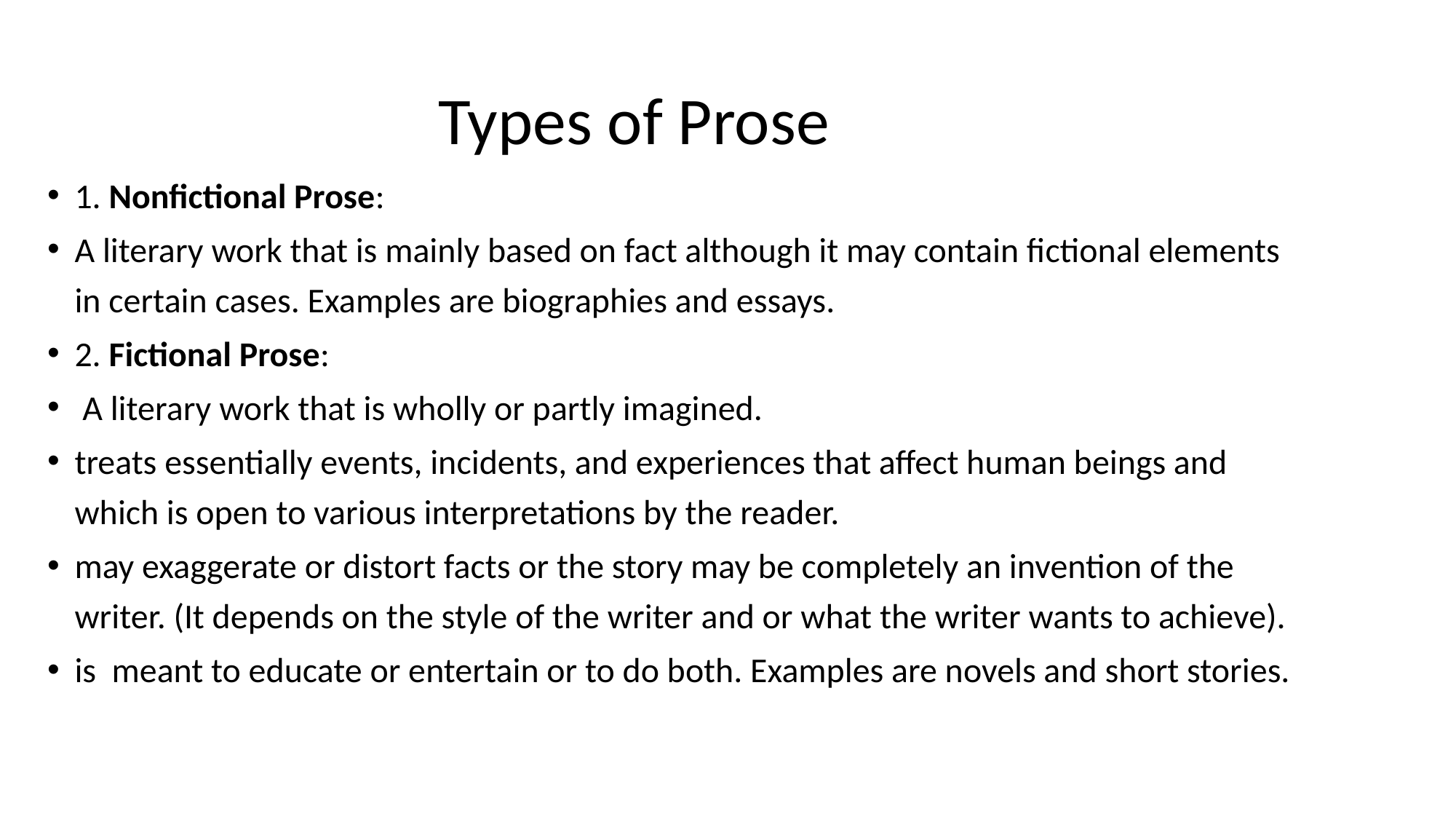

# Types of Prose

1. Nonfictional Prose:
A literary work that is mainly based on fact although it may contain fictional elements in certain cases. Examples are biographies and essays.
2. Fictional Prose:
 A literary work that is wholly or partly imagined.
treats essentially events, incidents, and experiences that affect human beings and which is open to various interpretations by the reader.
may exaggerate or distort facts or the story may be completely an invention of the writer. (It depends on the style of the writer and or what the writer wants to achieve).
is  meant to educate or entertain or to do both. Examples are novels and short stories.